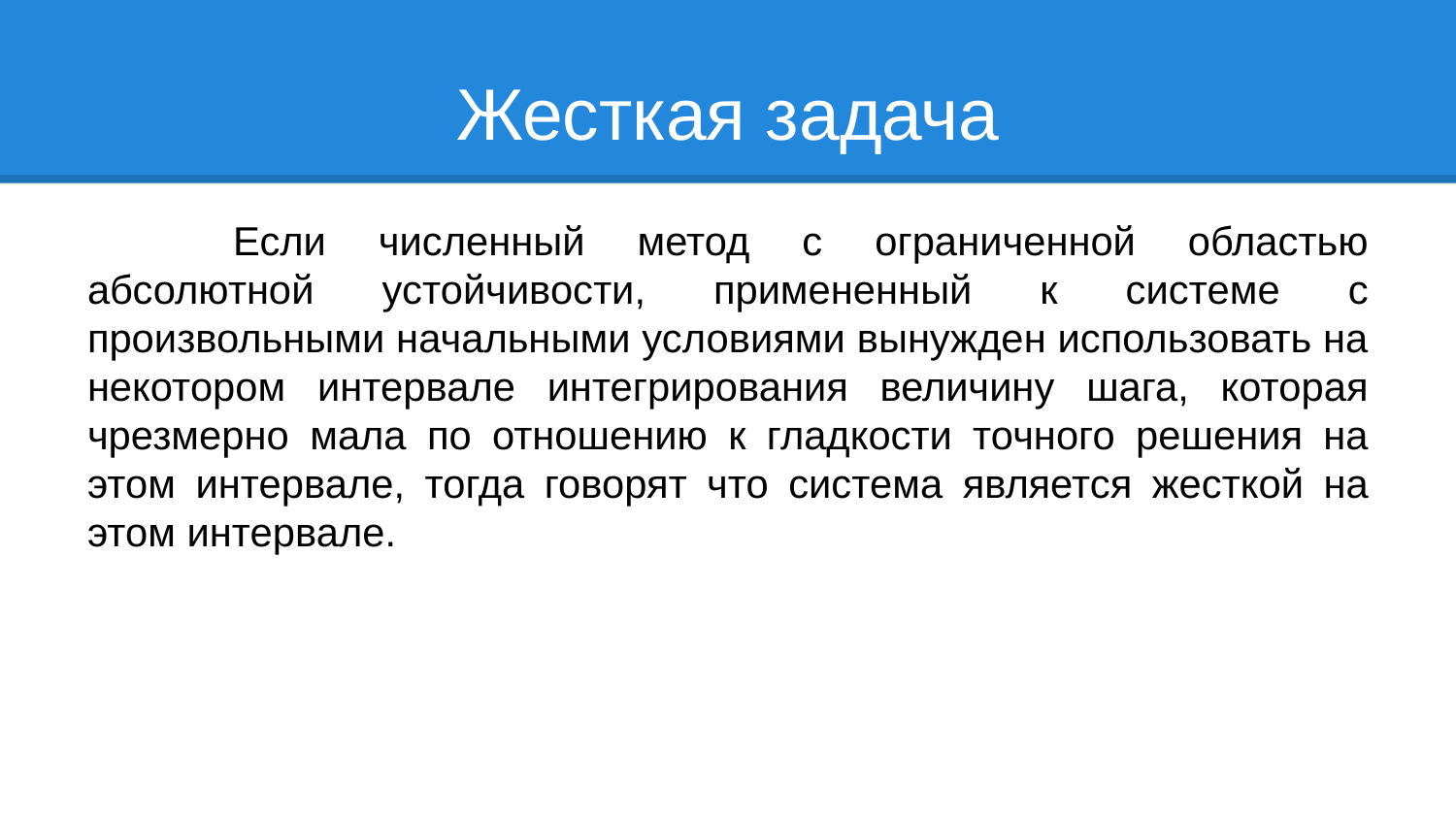

# Жесткая задача
	Если численный метод с ограниченной областью абсолютной устойчивости, примененный к системе с произвольными начальными условиями вынужден использовать на некотором интервале интегрирования величину шага, которая чрезмерно мала по отношению к гладкости точного решения на этом интервале, тогда говорят что система является жесткой на этом интервале.